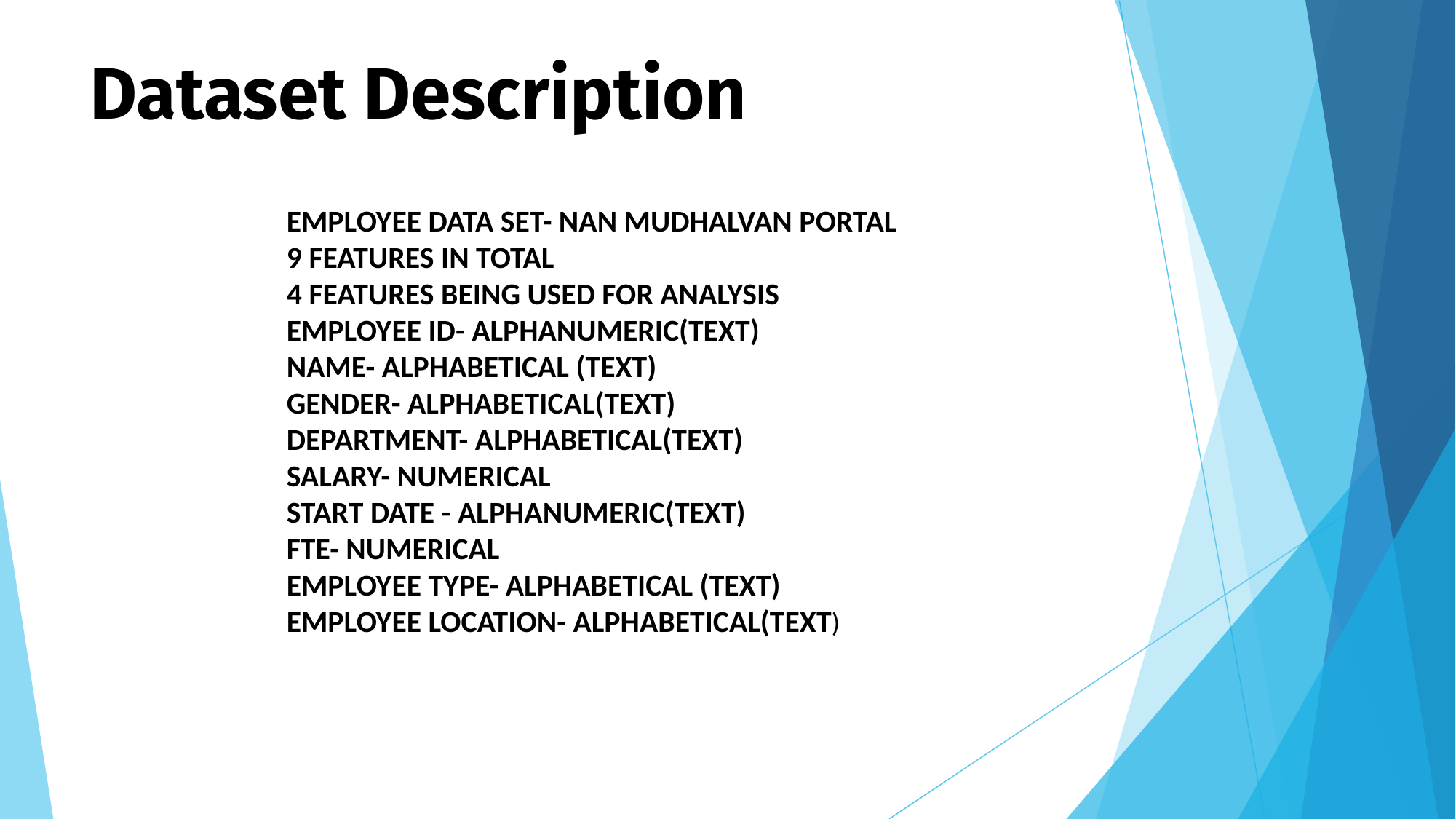

# Dataset Description
EMPLOYEE DATA SET- NAN MUDHALVAN PORTAL
9 FEATURES IN TOTAL
4 FEATURES BEING USED FOR ANALYSIS
EMPLOYEE ID- ALPHANUMERIC(TEXT)
NAME- ALPHABETICAL (TEXT)
GENDER- ALPHABETICAL(TEXT)
DEPARTMENT- ALPHABETICAL(TEXT)
SALARY- NUMERICAL
START DATE - ALPHANUMERIC(TEXT)
FTE- NUMERICAL
EMPLOYEE TYPE- ALPHABETICAL (TEXT)
EMPLOYEE LOCATION- ALPHABETICAL(TEXT)